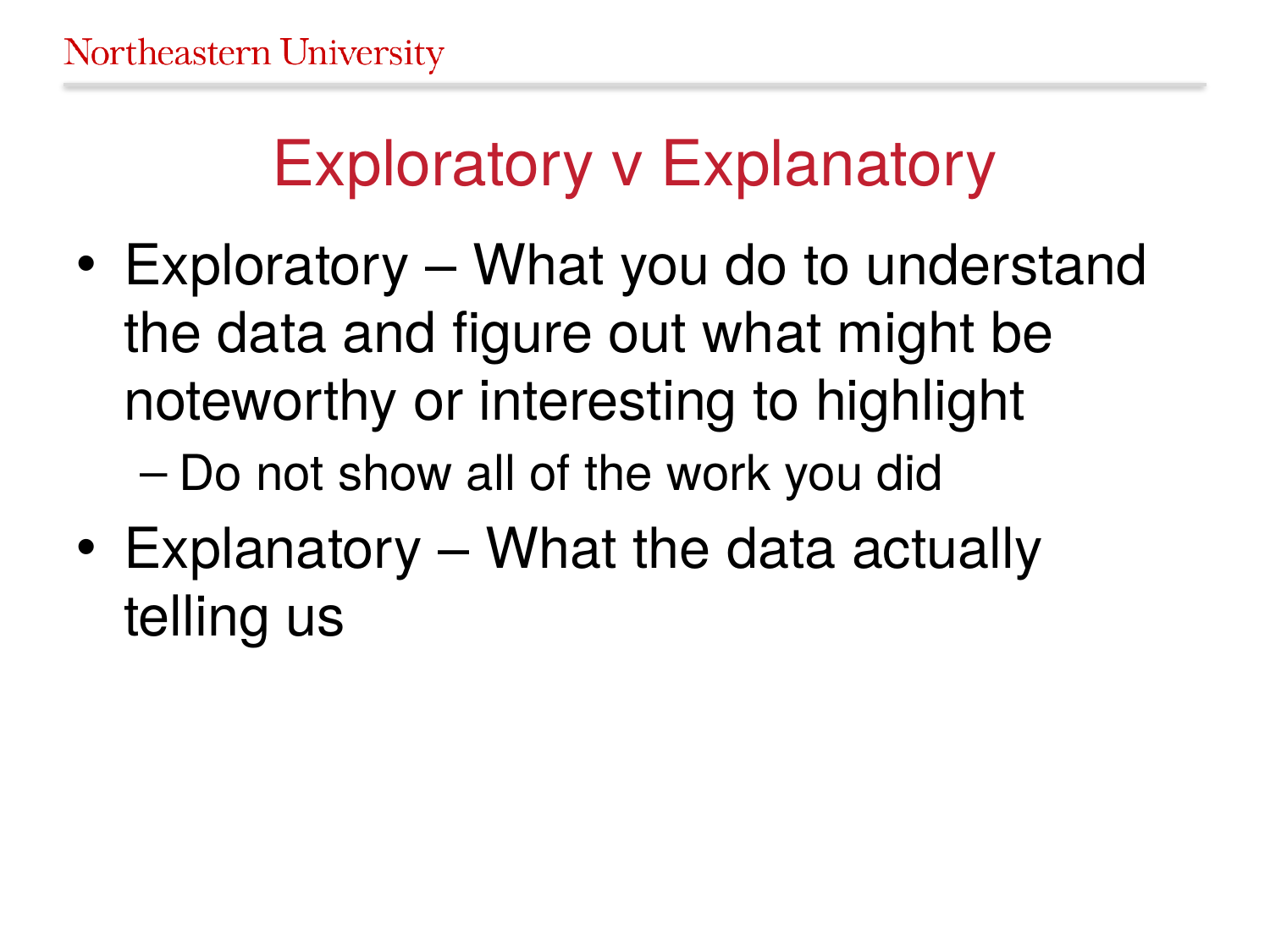

# Exploratory v Explanatory
Exploratory – What you do to understand the data and figure out what might be noteworthy or interesting to highlight
Do not show all of the work you did
Explanatory – What the data actually telling us